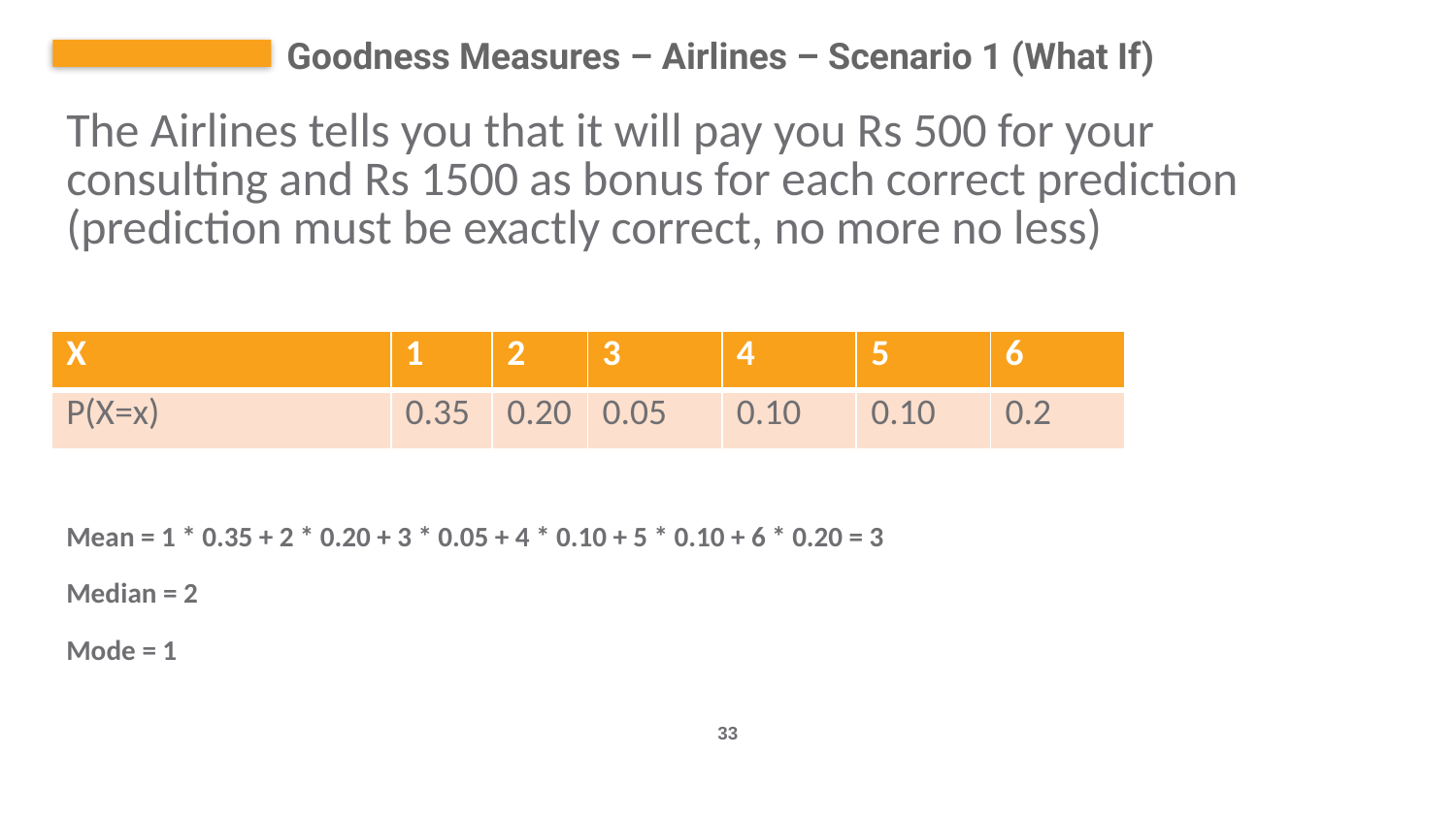

Goodness Measures – Airlines – Scenario 1 (What If)
| The Airlines tells you that it will pay you Rs 500 for your consulting and Rs 1500 as bonus for each correct prediction (prediction must be exactly correct, no more no less) |
| --- |
| X | 1 | 2 | 3 | 4 | 5 | 6 |
| --- | --- | --- | --- | --- | --- | --- |
| P(X=x) | 0.35 | 0.20 | 0.05 | 0.10 | 0.10 | 0.2 |
| Mean = 1 \* 0.35 + 2 \* 0.20 + 3 \* 0.05 + 4 \* 0.10 + 5 \* 0.10 + 6 \* 0.20 = 3 Median = 2 Mode = 1 |
| --- |